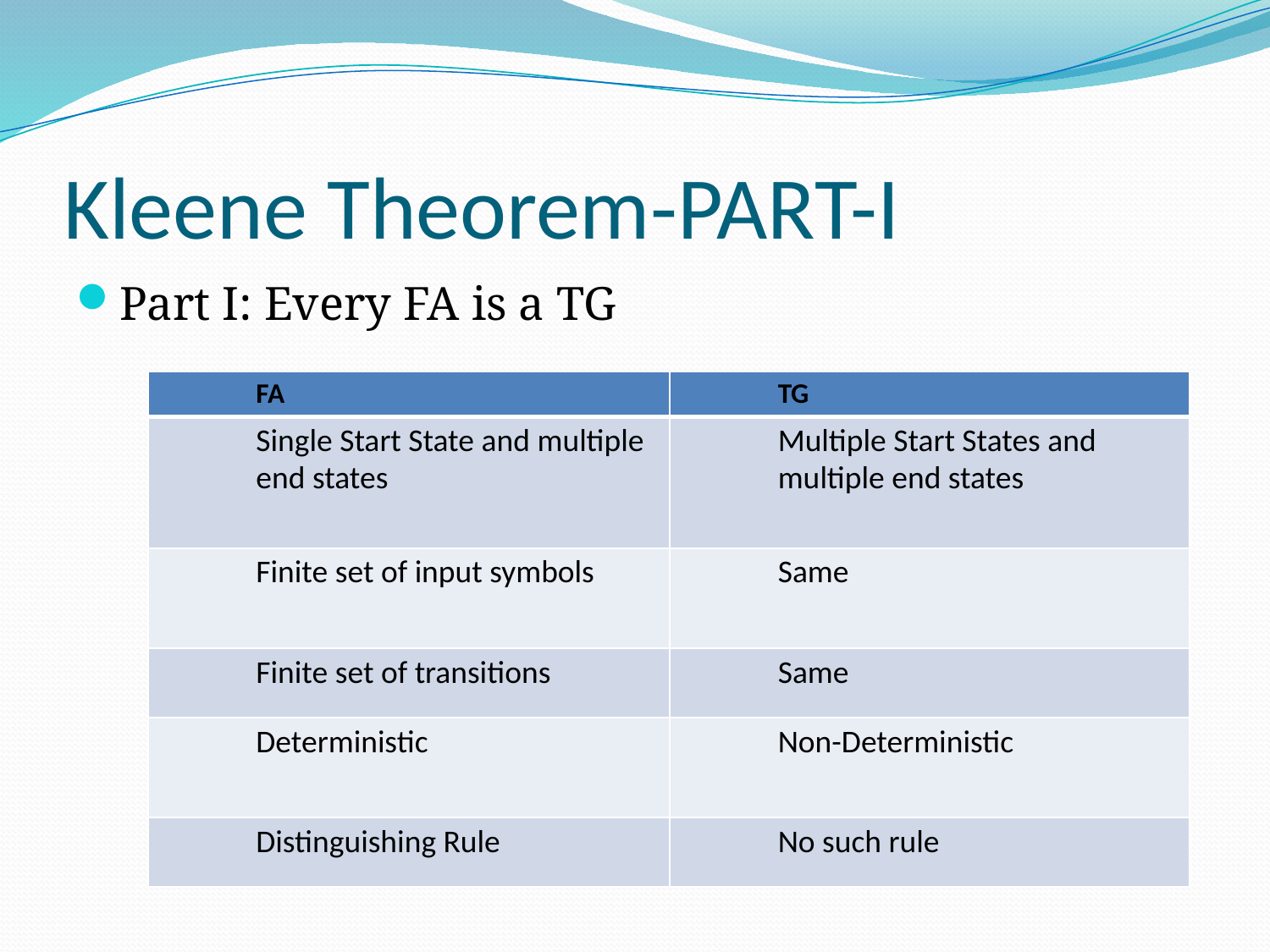

# Kleene Theorem-PART-I
Part I: Every FA is a TG

| FA | TG |
| --- | --- |
| Single Start State and multiple end states | Multiple Start States and multiple end states |
| Finite set of input symbols | Same |
| Finite set of transitions | Same |
| Deterministic | Non-Deterministic |
| Distinguishing Rule | No such rule |